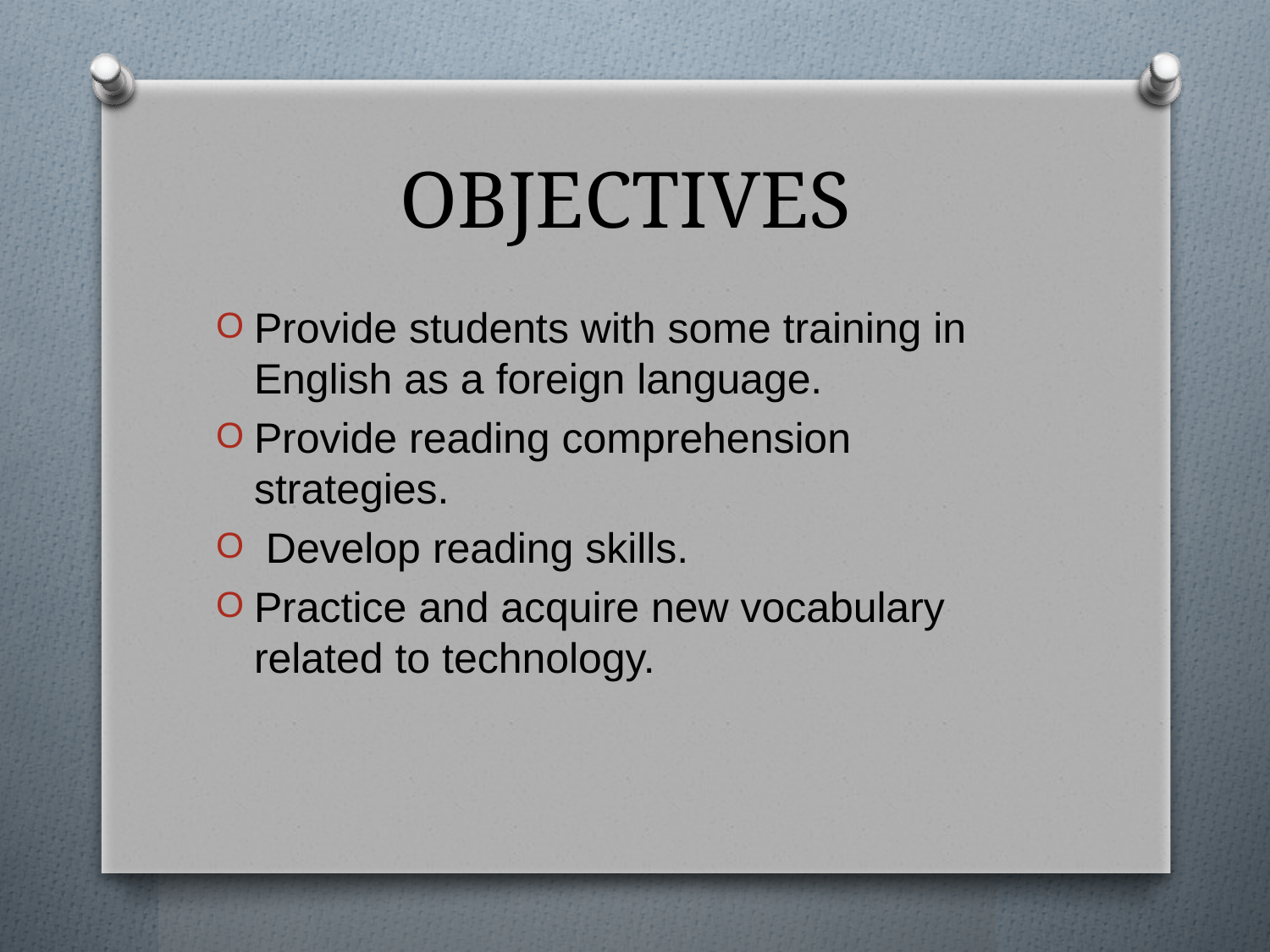

# OBJECTIVES
Provide students with some training in English as a foreign language.
Provide reading comprehension strategies.
 Develop reading skills.
Practice and acquire new vocabulary related to technology.